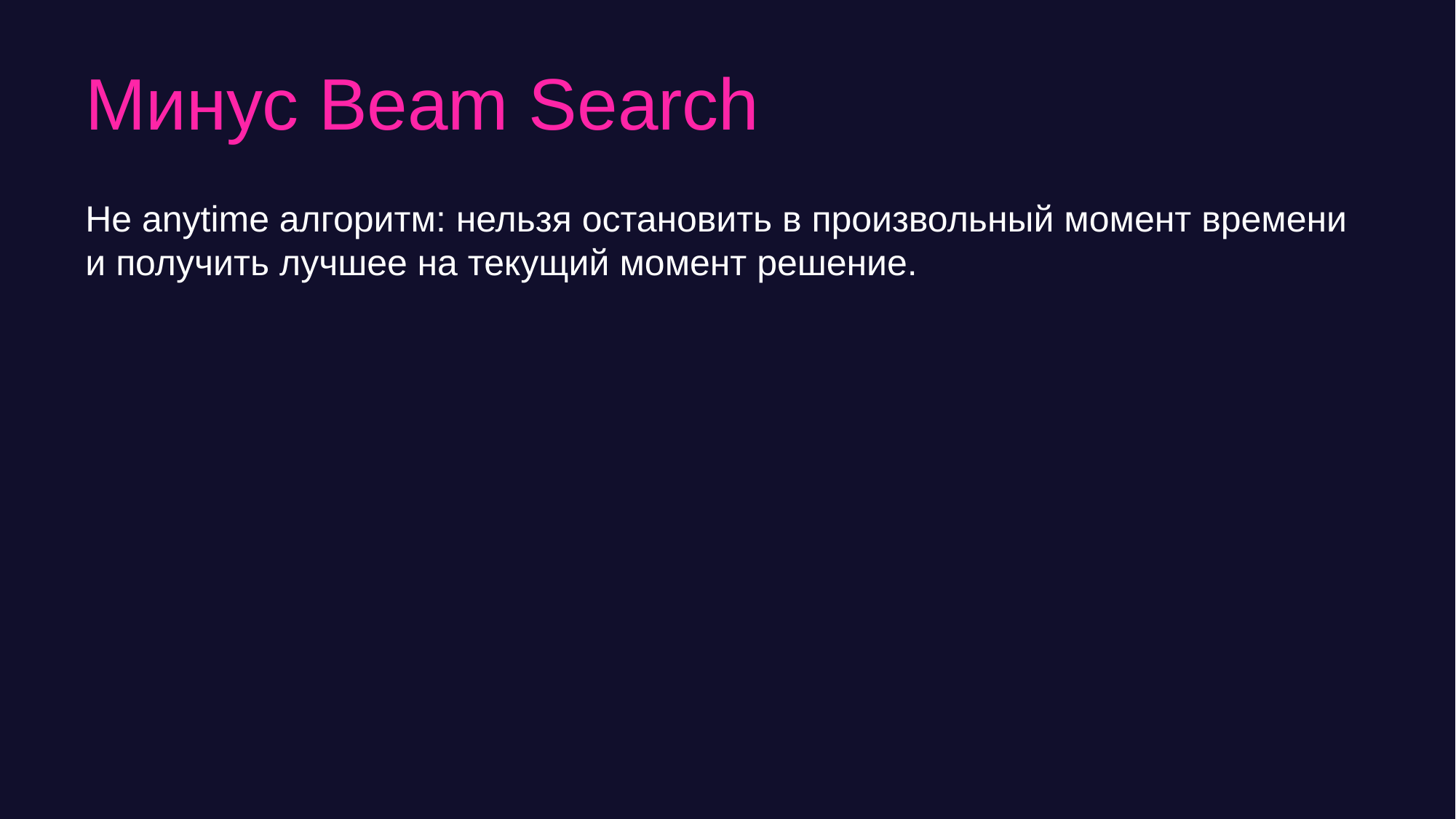

# Минус Beam Search
Не anytime алгоритм: нельзя остановить в произвольный момент времени и получить лучшее на текущий момент решение.